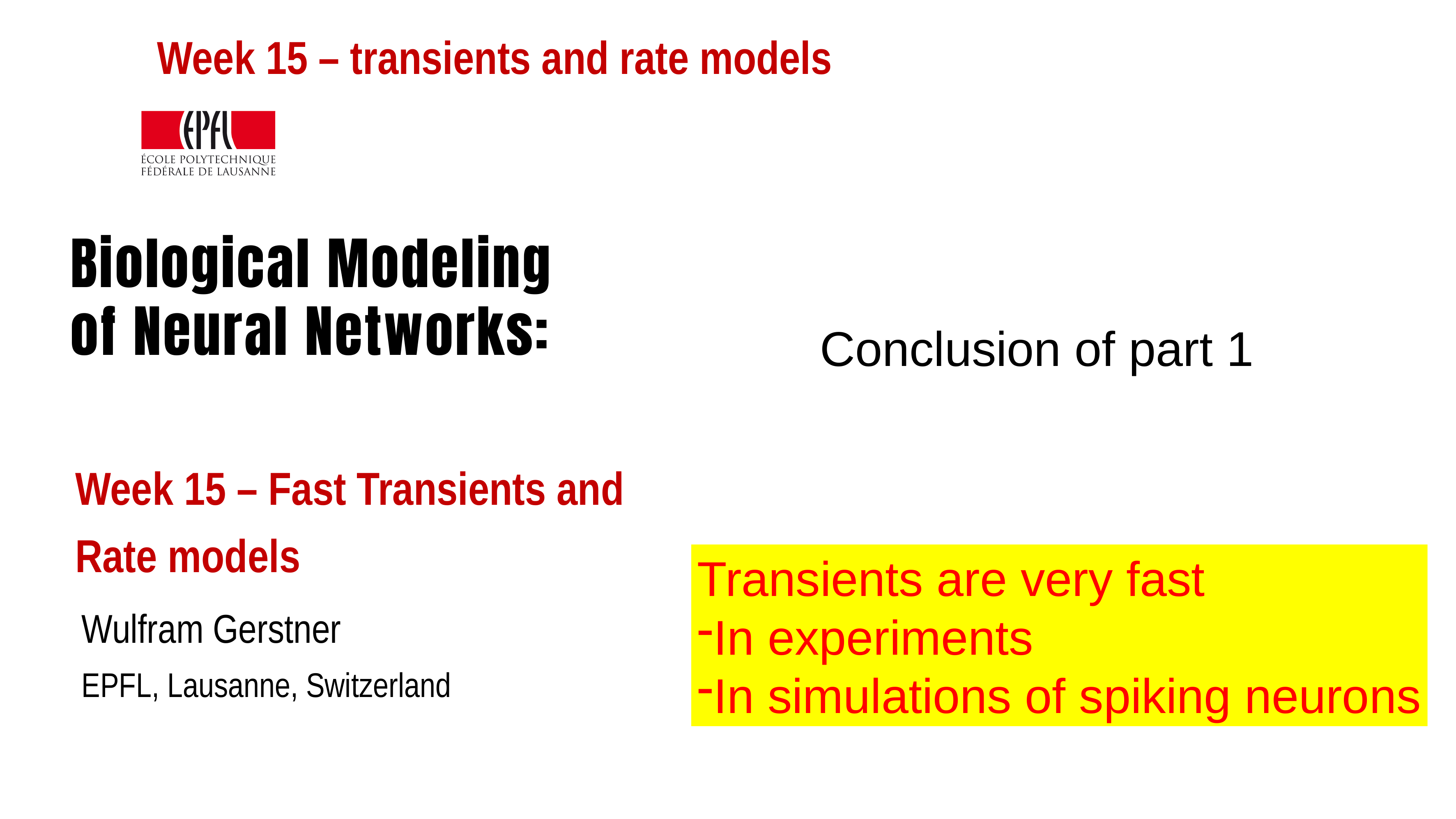

Week 15 – transients and rate models
# Biological Modeling of Neural Networks:
Conclusion of part 1
Week 15 – Fast Transients and
Rate models
Transients are very fast
In experiments
In simulations of spiking neurons
Wulfram Gerstner
EPFL, Lausanne, Switzerland